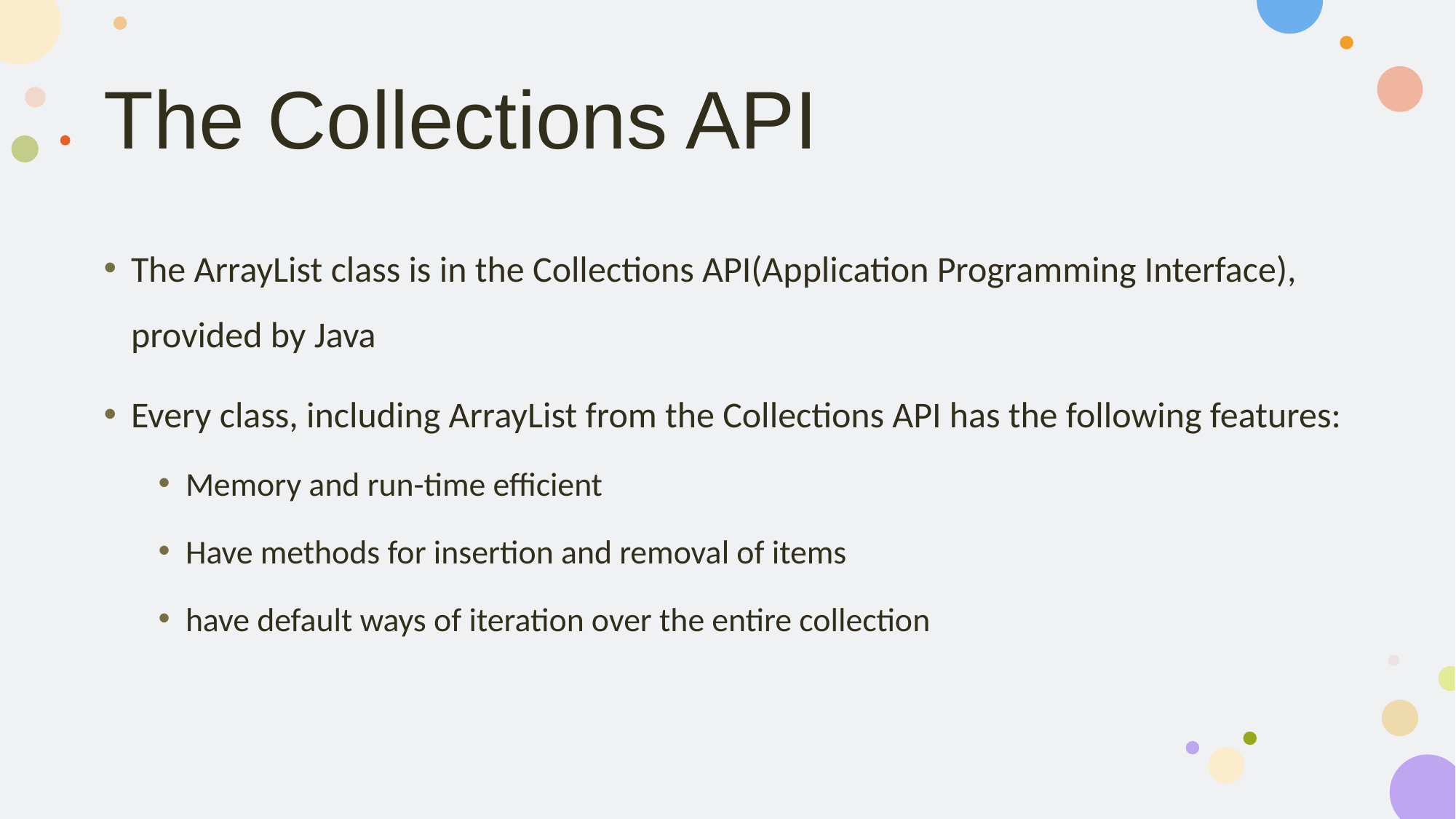

# The Collections API
The ArrayList class is in the Collections API(Application Programming Interface), provided by Java
Every class, including ArrayList from the Collections API has the following features:
Memory and run-time efficient
Have methods for insertion and removal of items
have default ways of iteration over the entire collection